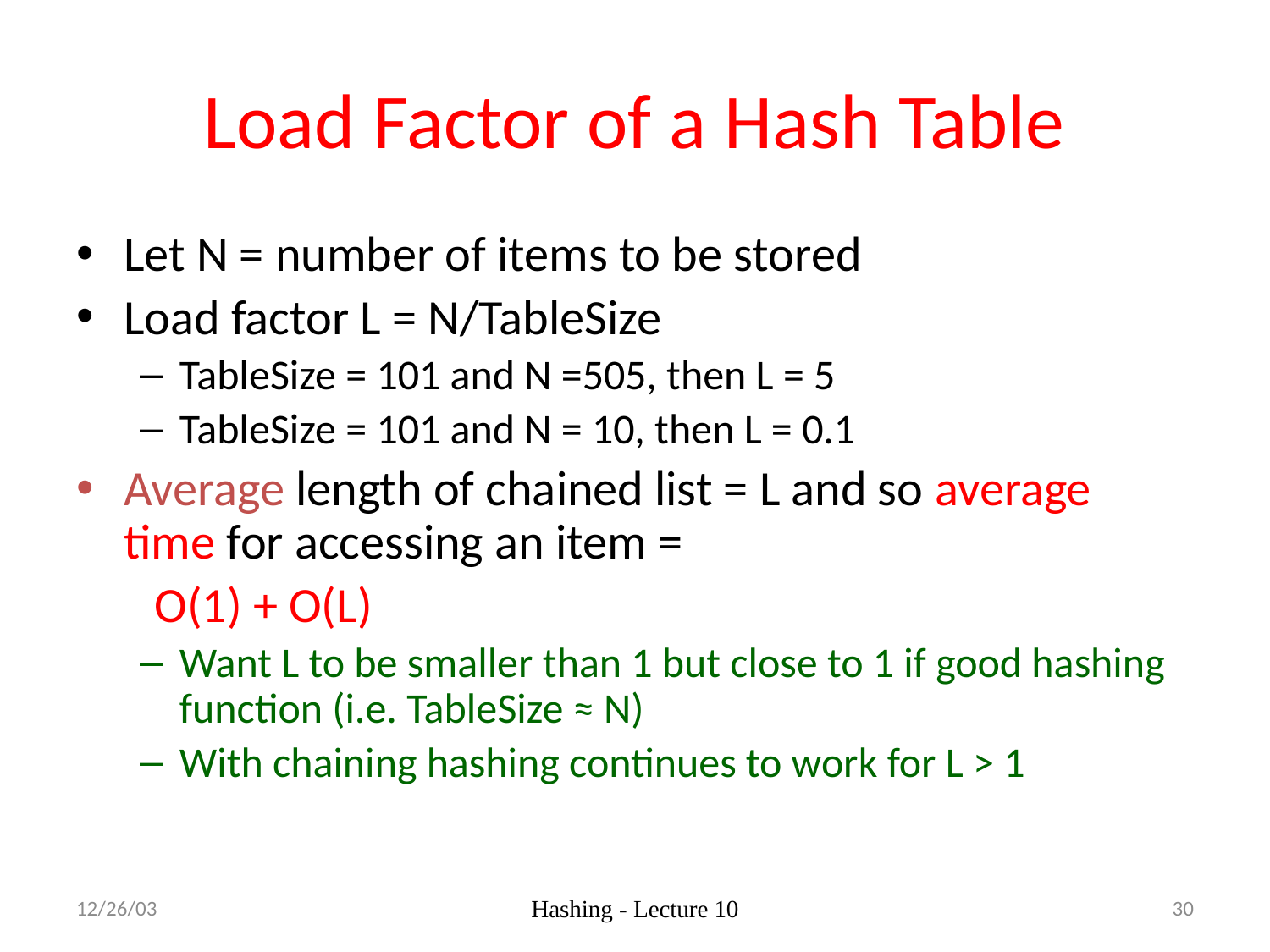

# Load Factor of a Hash Table
Let N = number of items to be stored
Load factor L = N/TableSize
TableSize = 101 and N =505, then L = 5
TableSize = 101 and N = 10, then L = 0.1
Average length of chained list = L and so average time for accessing an item =
       O(1) + O(L)
Want L to be smaller than 1 but close to 1 if good hashing function (i.e. TableSize ≈ N)
With chaining hashing continues to work for L > 1
12/26/03
Hashing - Lecture 10
30